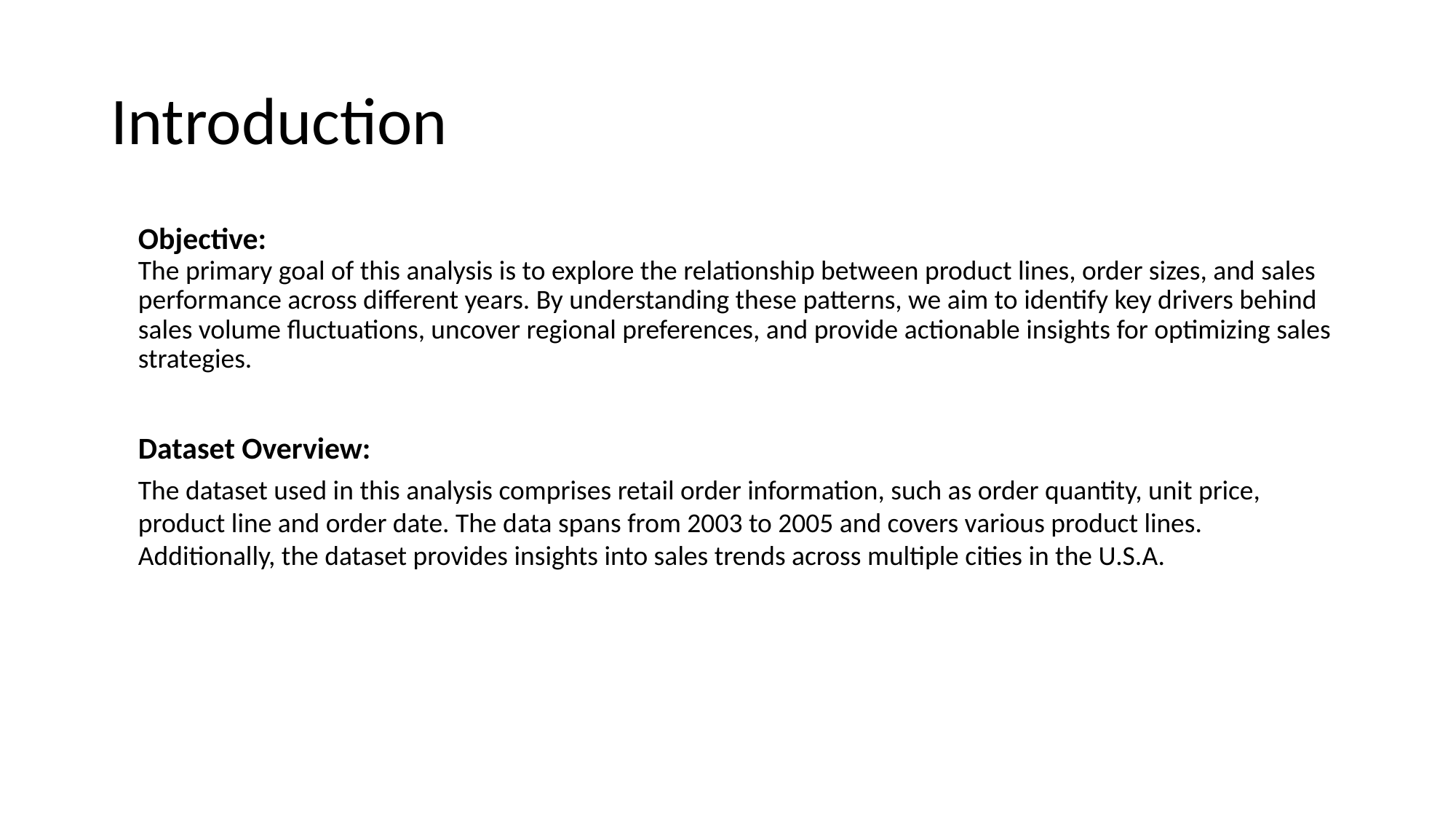

# Introduction
Objective:
The primary goal of this analysis is to explore the relationship between product lines, order sizes, and sales performance across different years. By understanding these patterns, we aim to identify key drivers behind sales volume fluctuations, uncover regional preferences, and provide actionable insights for optimizing sales strategies.

Dataset Overview:
The dataset used in this analysis comprises retail order information, such as order quantity, unit price, product line and order date. The data spans from 2003 to 2005 and covers various product lines. Additionally, the dataset provides insights into sales trends across multiple cities in the U.S.A.